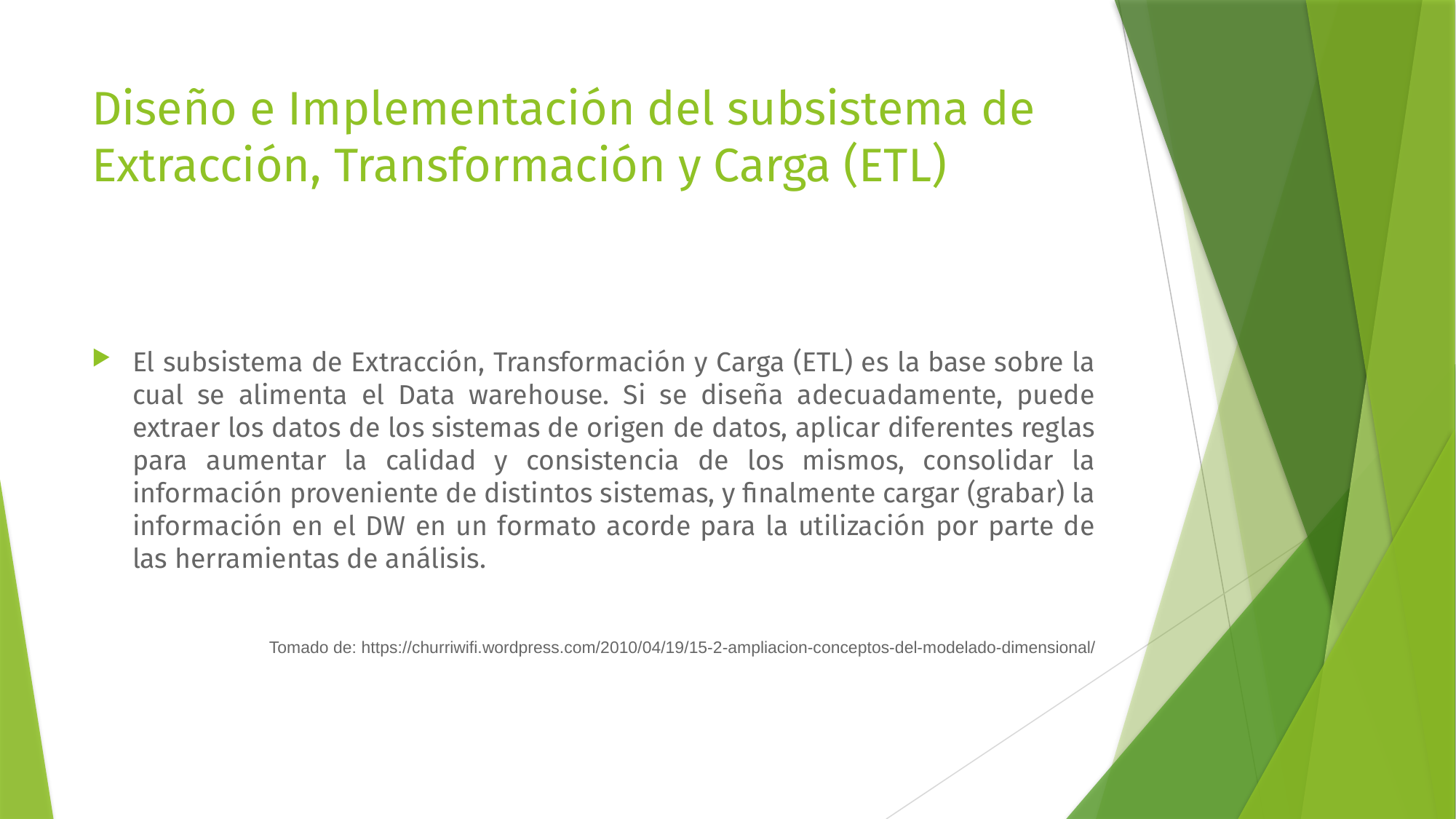

# Diseño e Implementación del subsistema de Extracción, Transformación y Carga (ETL)

El subsistema de Extracción, Transformación y Carga (ETL) es la base sobre la cual se alimenta el Data warehouse. Si se diseña adecuadamente, puede extraer los datos de los sistemas de origen de datos, aplicar diferentes reglas para aumentar la calidad y consistencia de los mismos, consolidar la información proveniente de distintos sistemas, y finalmente cargar (grabar) la información en el DW en un formato acorde para la utilización por parte de las herramientas de análisis.

Tomado de: https://churriwifi.wordpress.com/2010/04/19/15-2-ampliacion-conceptos-del-modelado-dimensional/